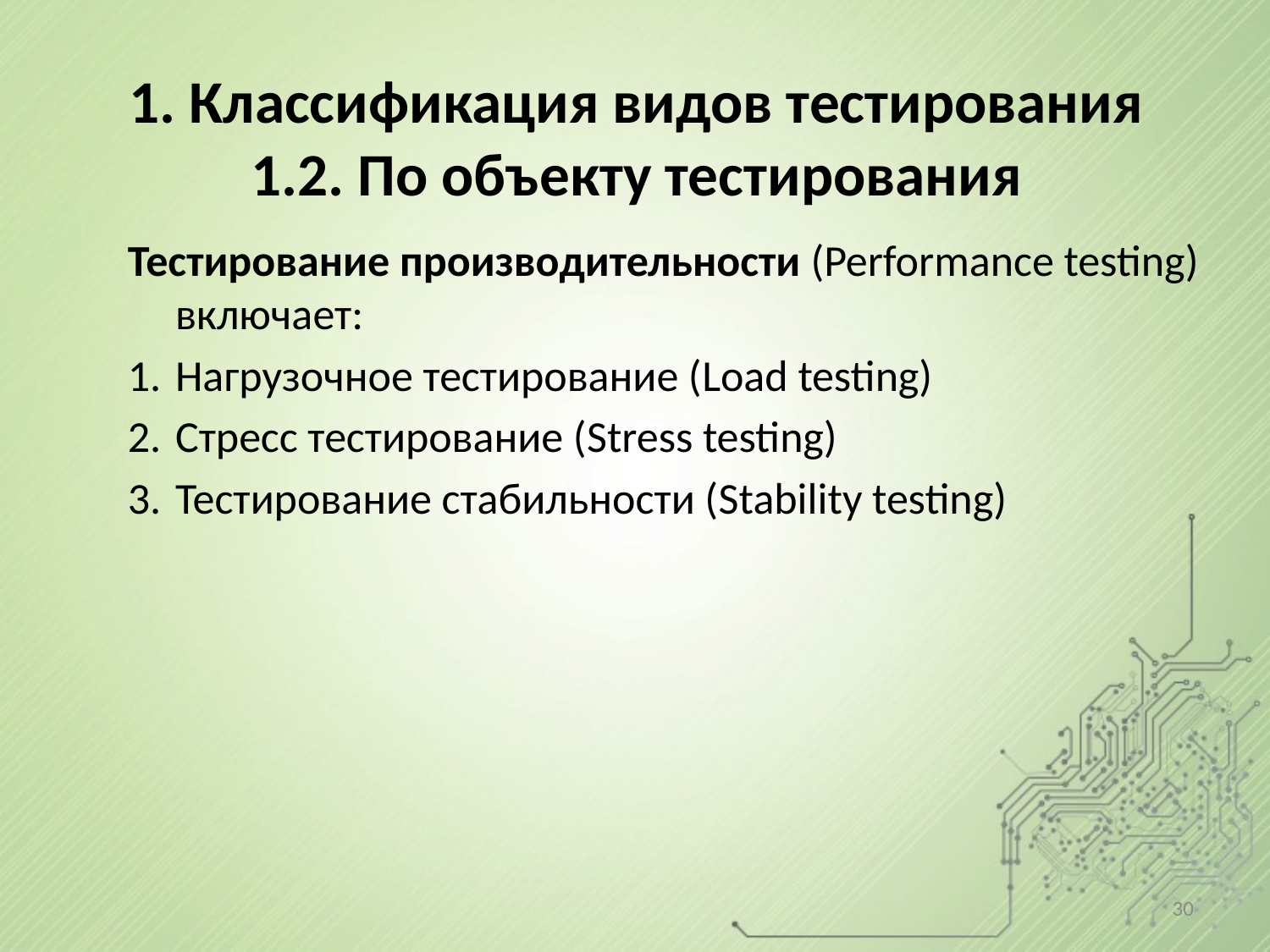

# 1. Классификация видов тестирования 1.2. По объекту тестирования
Тестирование производительности (Performance testing) включает:
Нагрузочное тестирование (Load testing)
Стресс тестирование (Stress testing)
Тестирование стабильности (Stability testing)
30